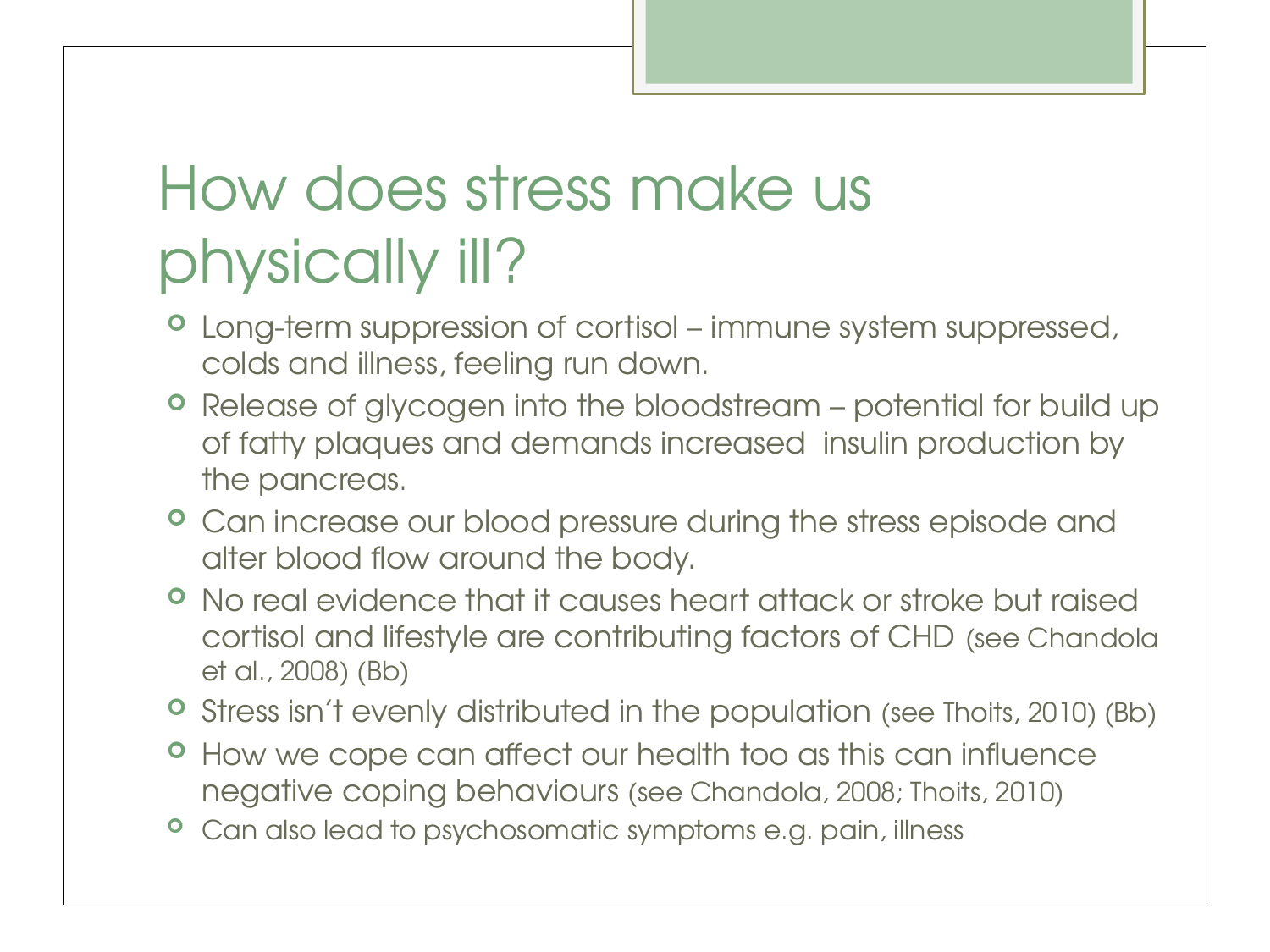

# How does stress make us physically ill?
Long-term suppression of cortisol – immune system suppressed, colds and illness, feeling run down.
Release of glycogen into the bloodstream – potential for build up of fatty plaques and demands increased  insulin production by the pancreas.
Can increase our blood pressure during the stress episode and alter blood flow around the body.
No real evidence that it causes heart attack or stroke but raised cortisol and lifestyle are contributing factors of CHD (see Chandola et al., 2008) (Bb)
Stress isn’t evenly distributed in the population (see Thoits, 2010) (Bb)
How we cope can affect our health too as this can influence negative coping behaviours (see Chandola, 2008; Thoits, 2010)
Can also lead to psychosomatic symptoms e.g. pain, illness